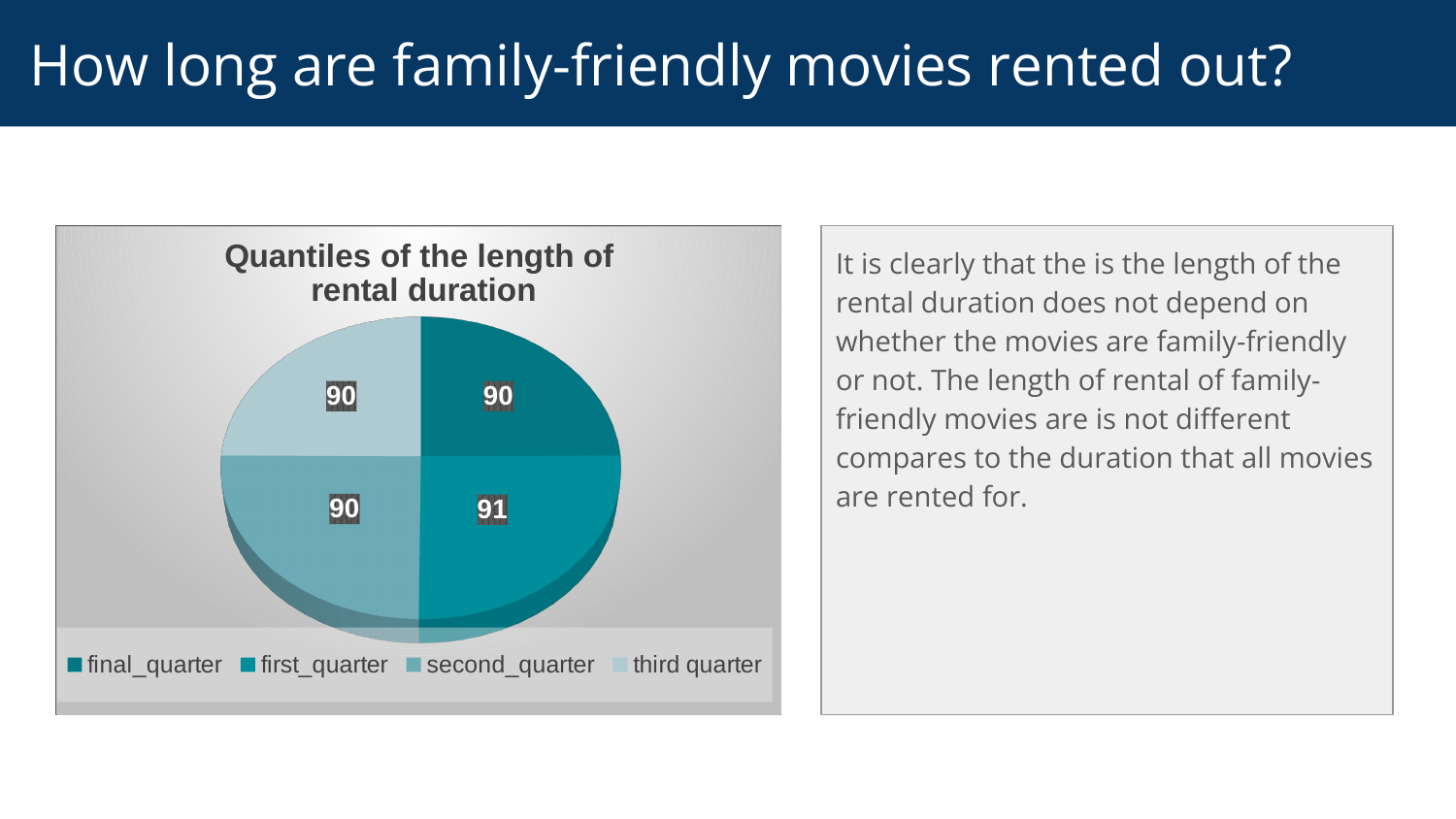

# How long are family-friendly movies rented out?

[unsupported chart]

<visualization>
It is clearly that the is the length of the rental duration does not depend on whether the movies are family-friendly or not. The length of rental of family-friendly movies are is not different compares to the duration that all movies are rented for.